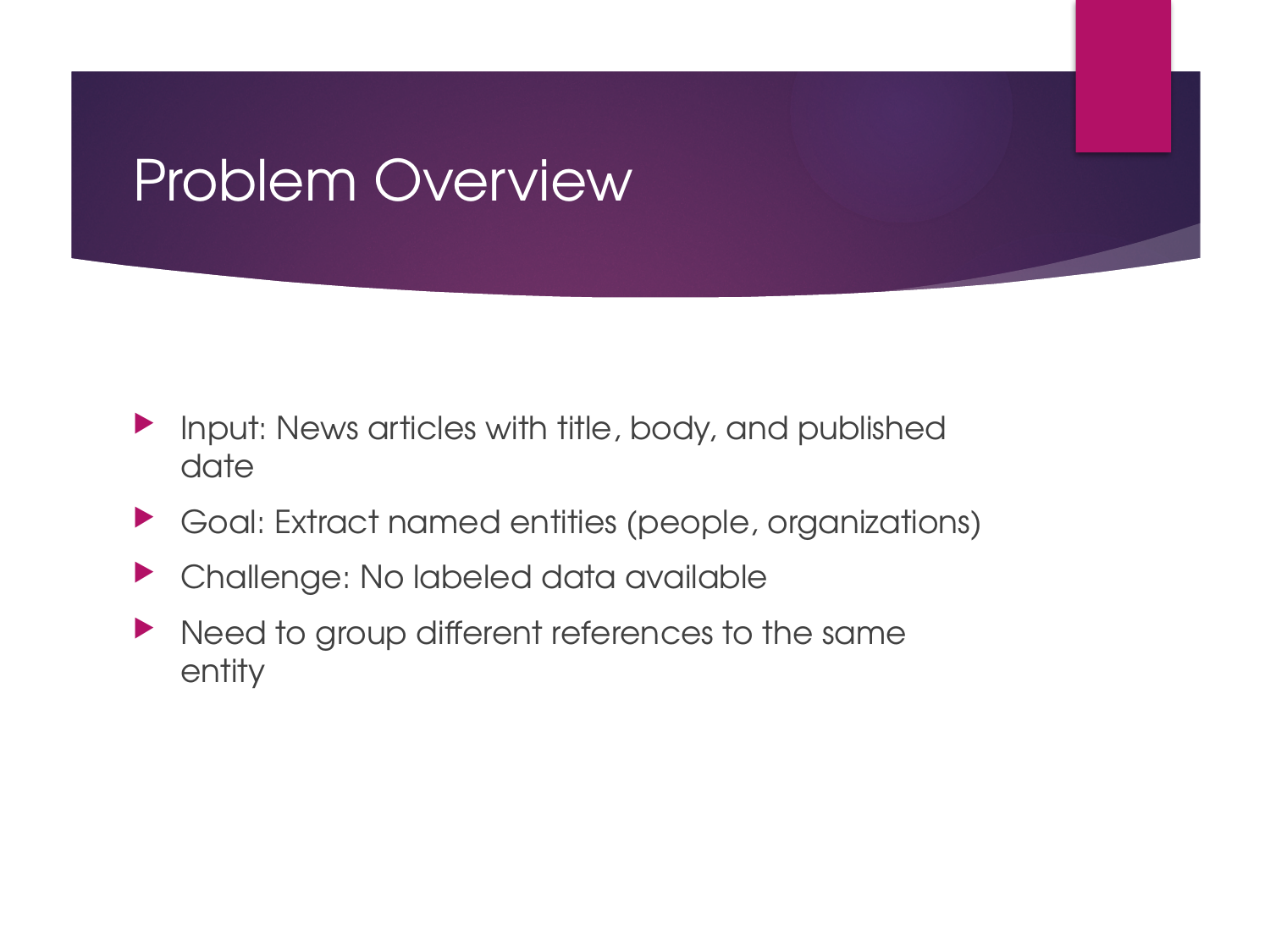

# Problem Overview

Input: News articles with title, body, and published date
Goal: Extract named entities (people, organizations)
Challenge: No labeled data available
Need to group different references to the same entity